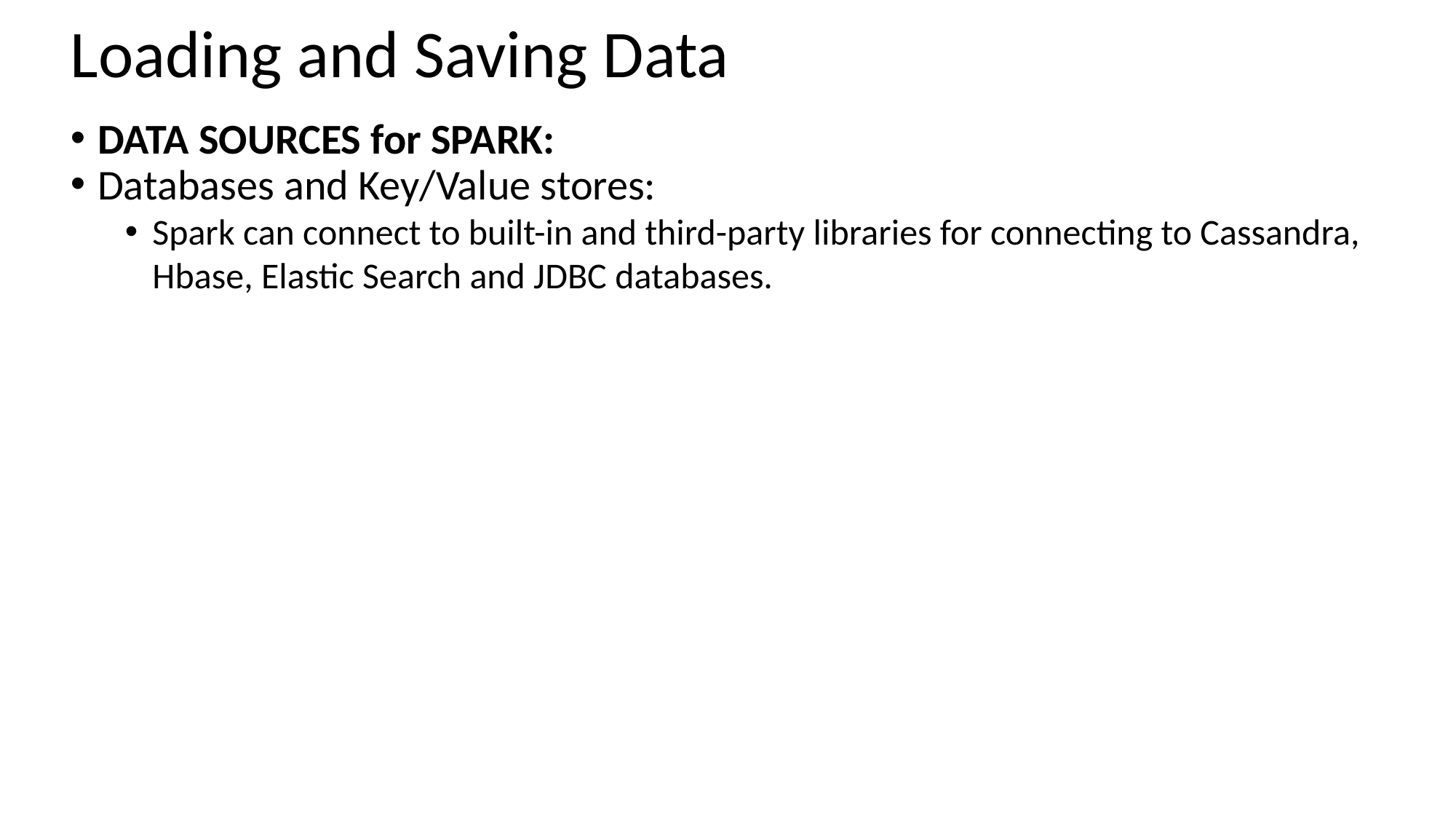

Loading and Saving Data
DATA SOURCES for SPARK:
Databases and Key/Value stores:
Spark can connect to built-in and third-party libraries for connecting to Cassandra, Hbase, Elastic Search and JDBC databases.